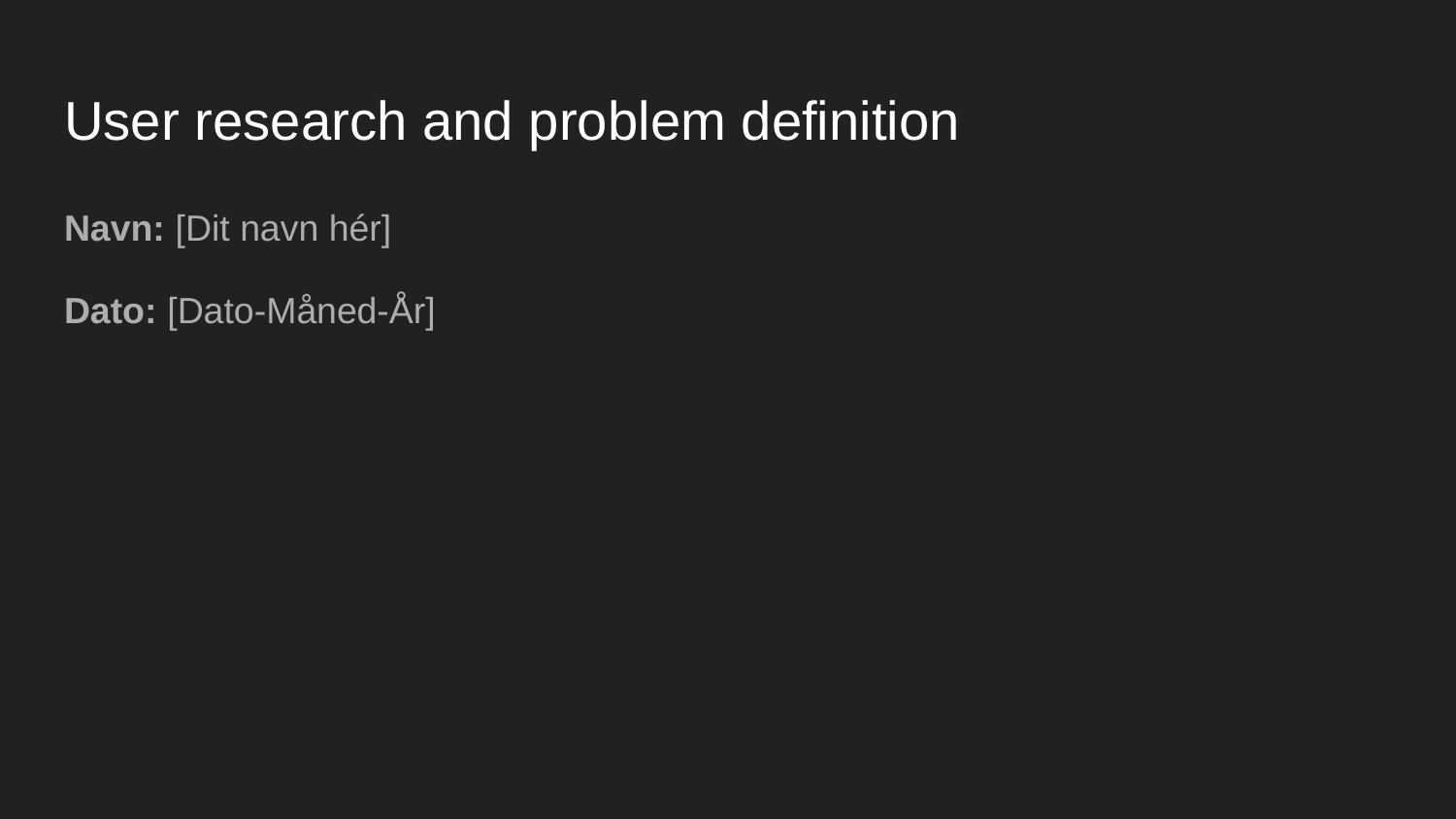

# User research and problem definition
Navn: [Dit navn hér]
Dato: [Dato-Måned-År]